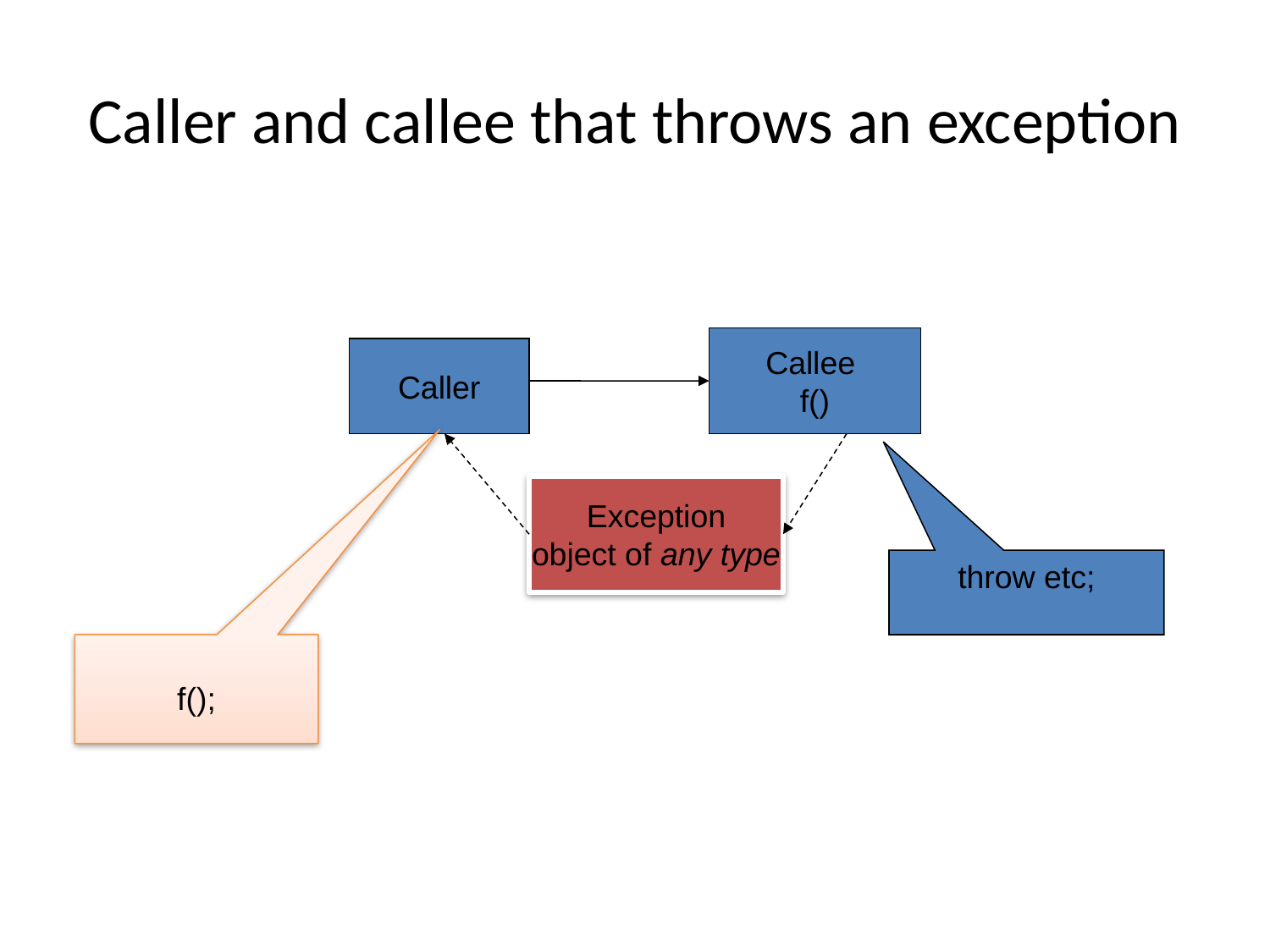

# Caller and callee that throws an exception
Callee
f()
Caller

Exception
object of any type
throw etc;

f();